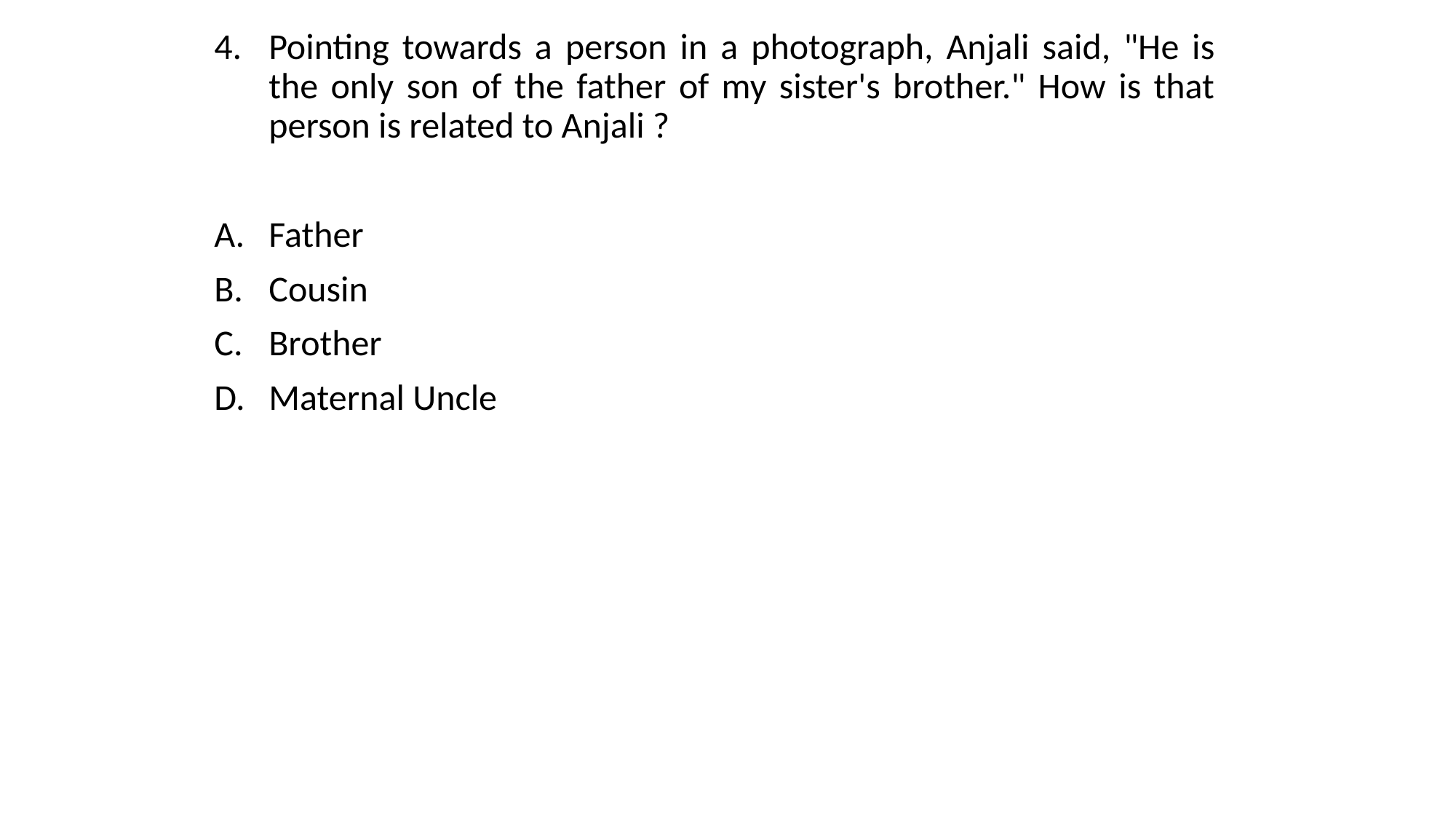

Pointing towards a person in a photograph, Anjali said, "He is the only son of the father of my sister's brother." How is that person is related to Anjali ?

Father
Cousin
Brother
Maternal Uncle